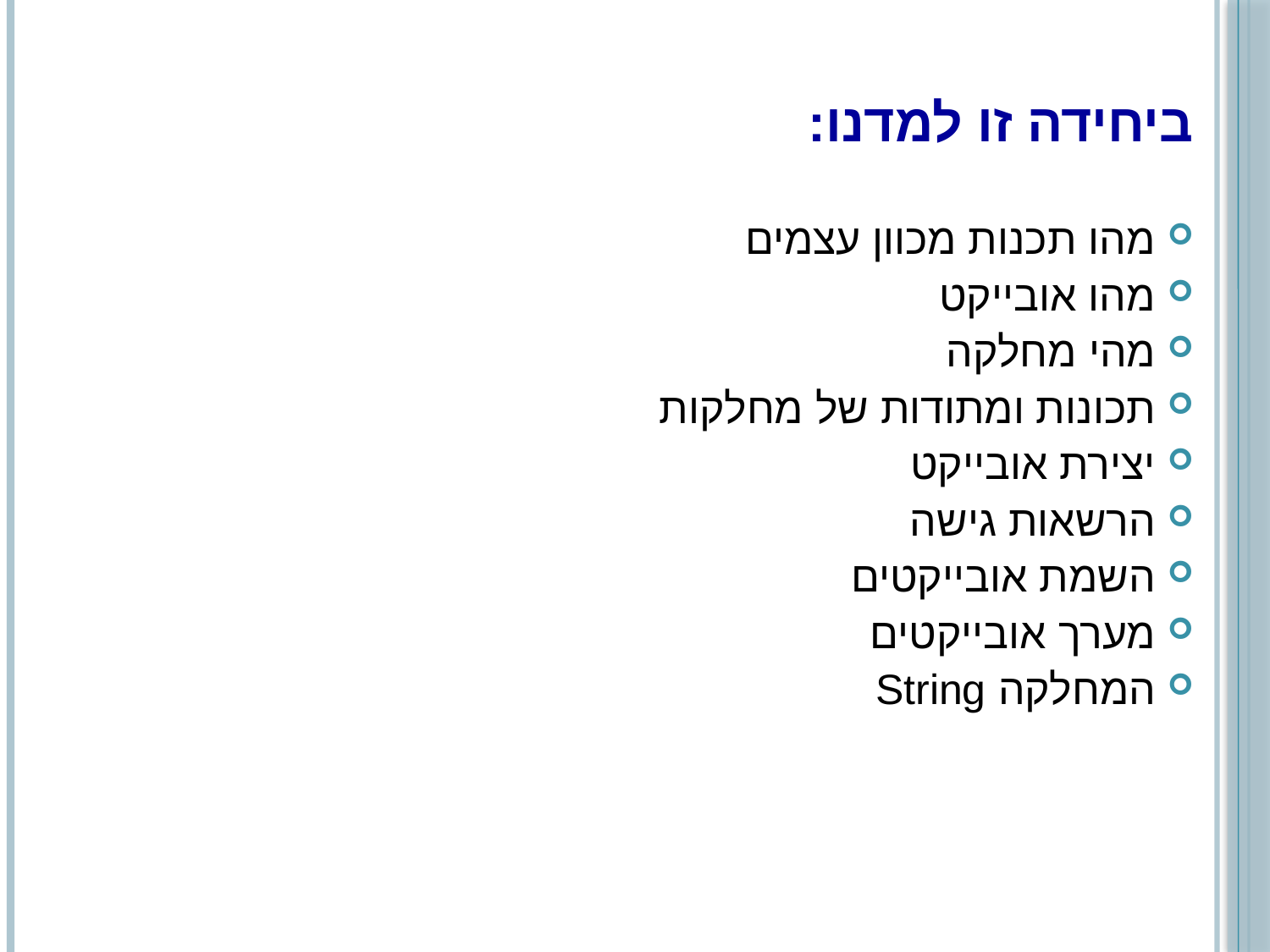

# ביחידה זו למדנו:
מהו תכנות מכוון עצמים
מהו אובייקט
מהי מחלקה
תכונות ומתודות של מחלקות
יצירת אובייקט
הרשאות גישה
השמת אובייקטים
מערך אובייקטים
המחלקה String